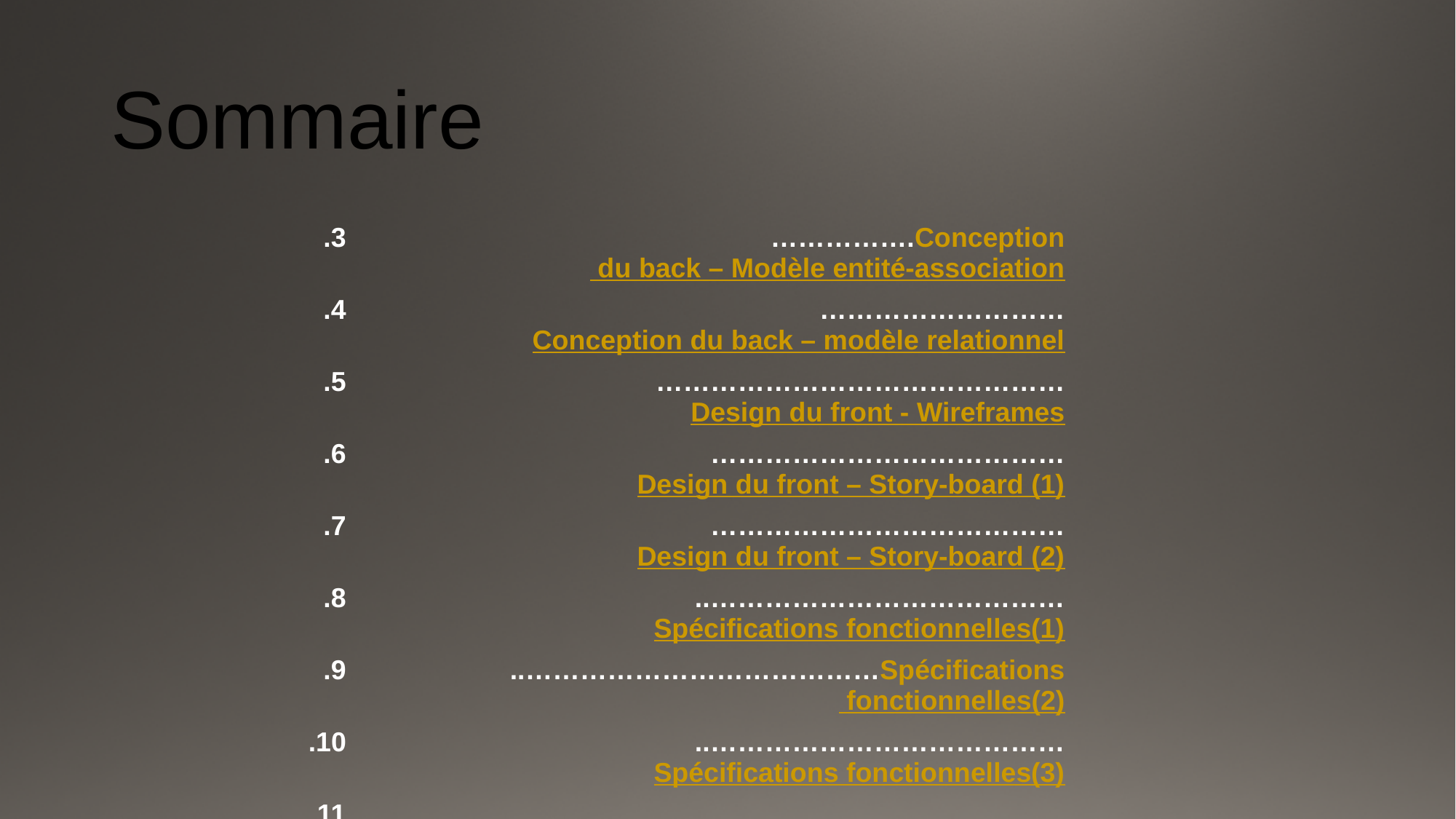

# Sommaire
| .3 | …………….Conception du back – Modèle entité-association |
| --- | --- |
| .4 | ………………………Conception du back – modèle relationnel |
| .5 | ………………………………………Design du front - Wireframes |
| .6 | …………………………………Design du front – Story-board (1) |
| .7 | …………………………………Design du front – Story-board (2) |
| .8 | ..…………………………………Spécifications fonctionnelles(1) |
| .9 | ..…………………………………Spécifications fonctionnelles(2) |
| .10 | ..…………………………………Spécifications fonctionnelles(3) |
| .11 | …………………………………………………………Versioning GIT |
| .12 | ………………………………………Bilans collectif et individuels |
| .13 | …………………………………………………………………Sources |
|  |  |